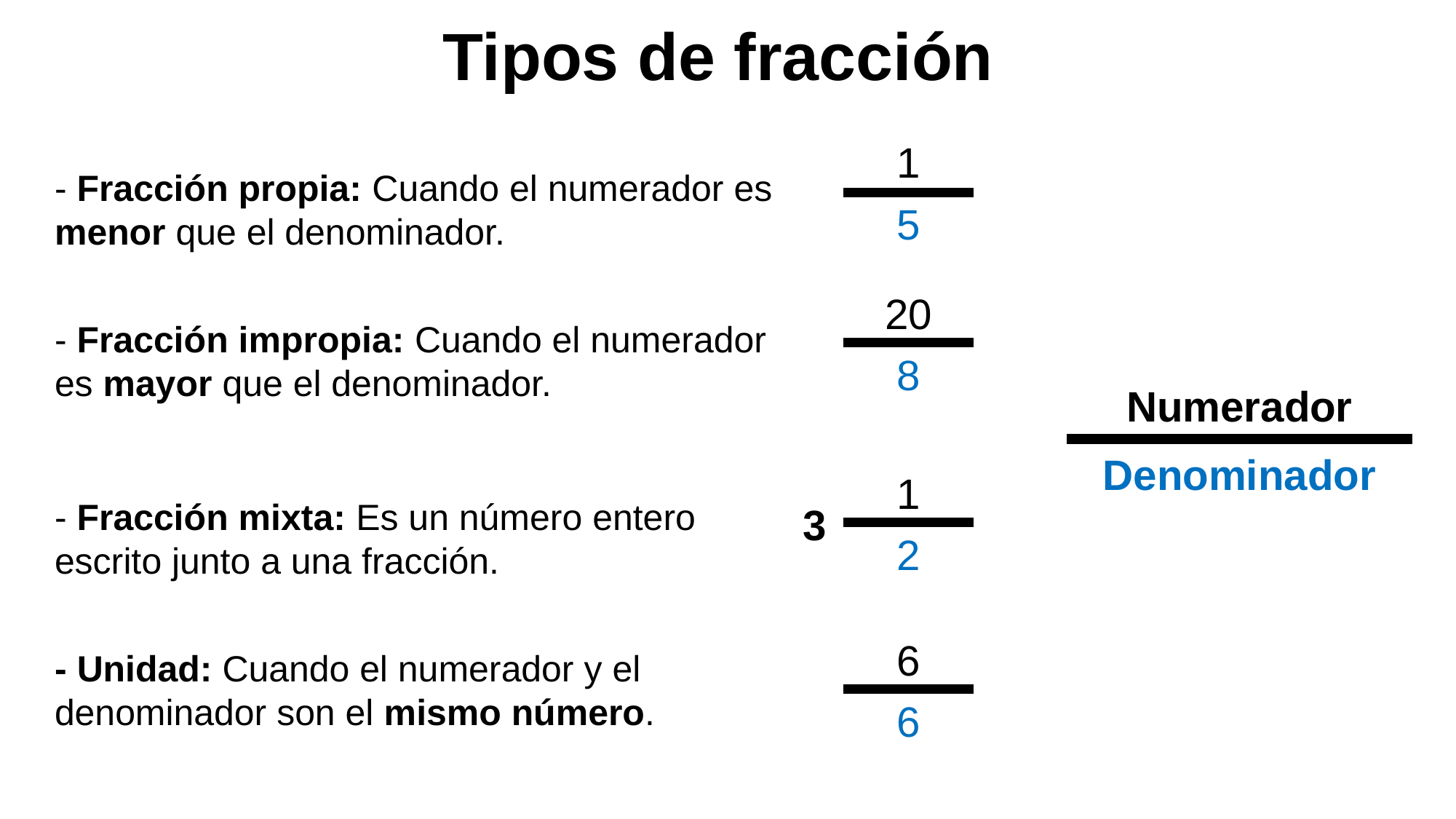

Tipos de fracción
1

5
- Fracción propia: Cuando el numerador es menor que el denominador.
20

8
- Fracción impropia: Cuando el numerador es mayor que el denominador.
Numerador

Denominador
1

2
3
- Fracción mixta: Es un número entero escrito junto a una fracción.
6

6
- Unidad: Cuando el numerador y el denominador son el mismo número.